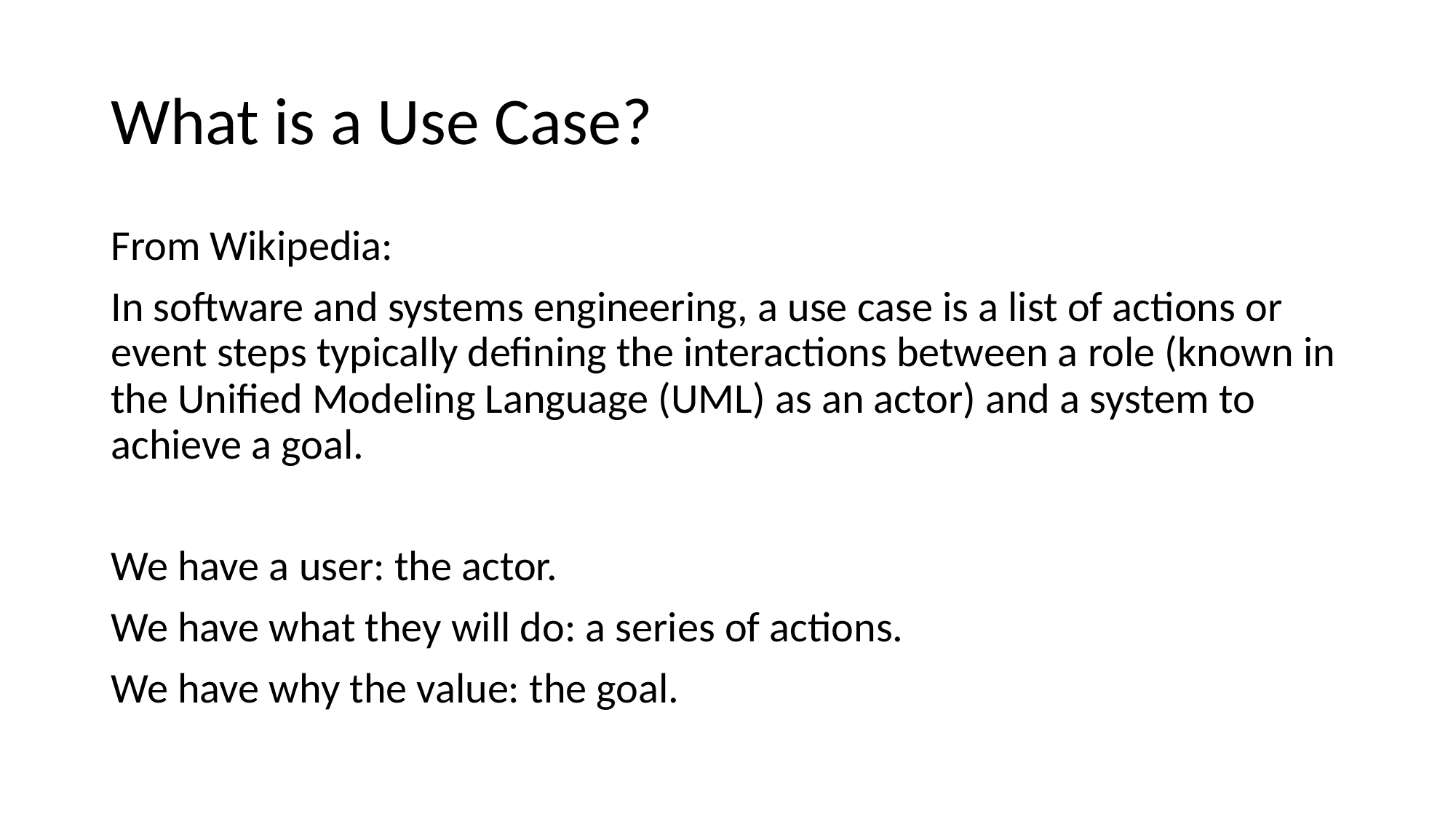

# What is a Use Case?
From Wikipedia:
In software and systems engineering, a use case is a list of actions or event steps typically defining the interactions between a role (known in the Unified Modeling Language (UML) as an actor) and a system to achieve a goal.

We have a user: the actor.
We have what they will do: a series of actions.
We have why the value: the goal.